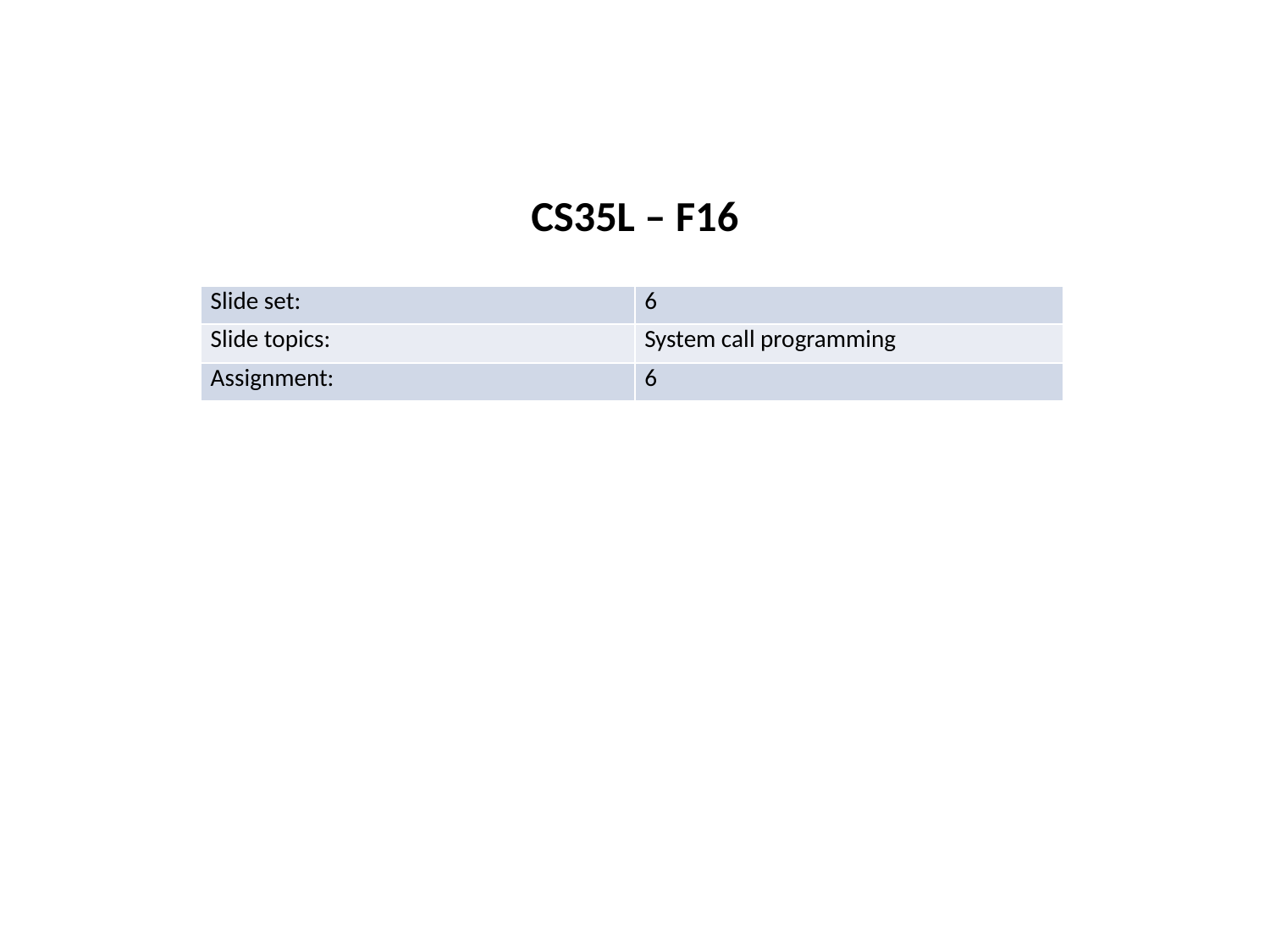

# CS35L – F16
| Slide set: | 6 |
| --- | --- |
| Slide topics: | System call programming |
| Assignment: | 6 |